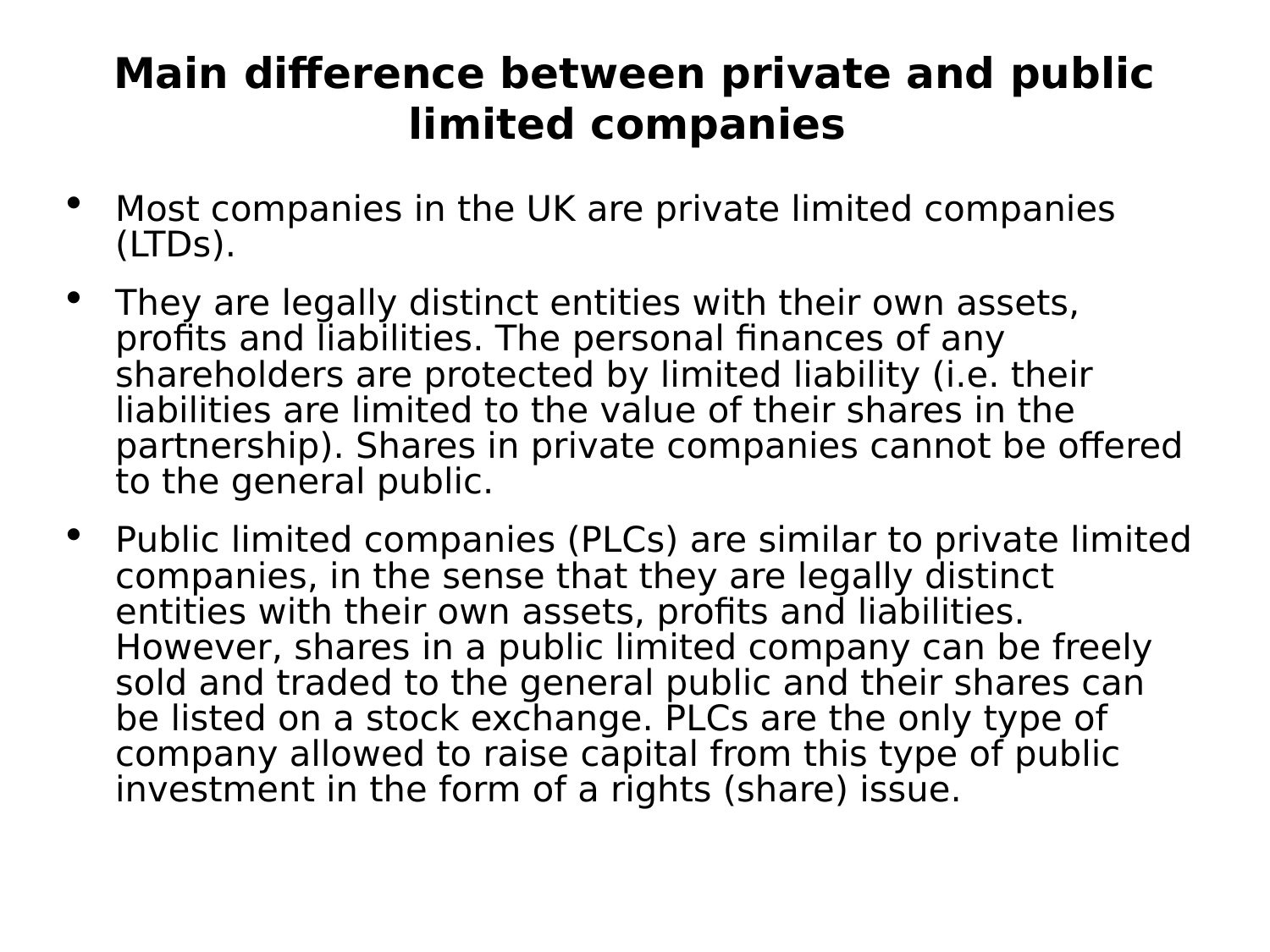

# Main difference between private and public limited companies
Most companies in the UK are private limited companies (LTDs).
They are legally distinct entities with their own assets, profits and liabilities. The personal finances of any shareholders are protected by limited liability (i.e. their liabilities are limited to the value of their shares in the partnership). Shares in private companies cannot be offered to the general public.
Public limited companies (PLCs) are similar to private limited companies, in the sense that they are legally distinct entities with their own assets, profits and liabilities. However, shares in a public limited company can be freely sold and traded to the general public and their shares can be listed on a stock exchange. PLCs are the only type of company allowed to raise capital from this type of public investment in the form of a rights (share) issue.